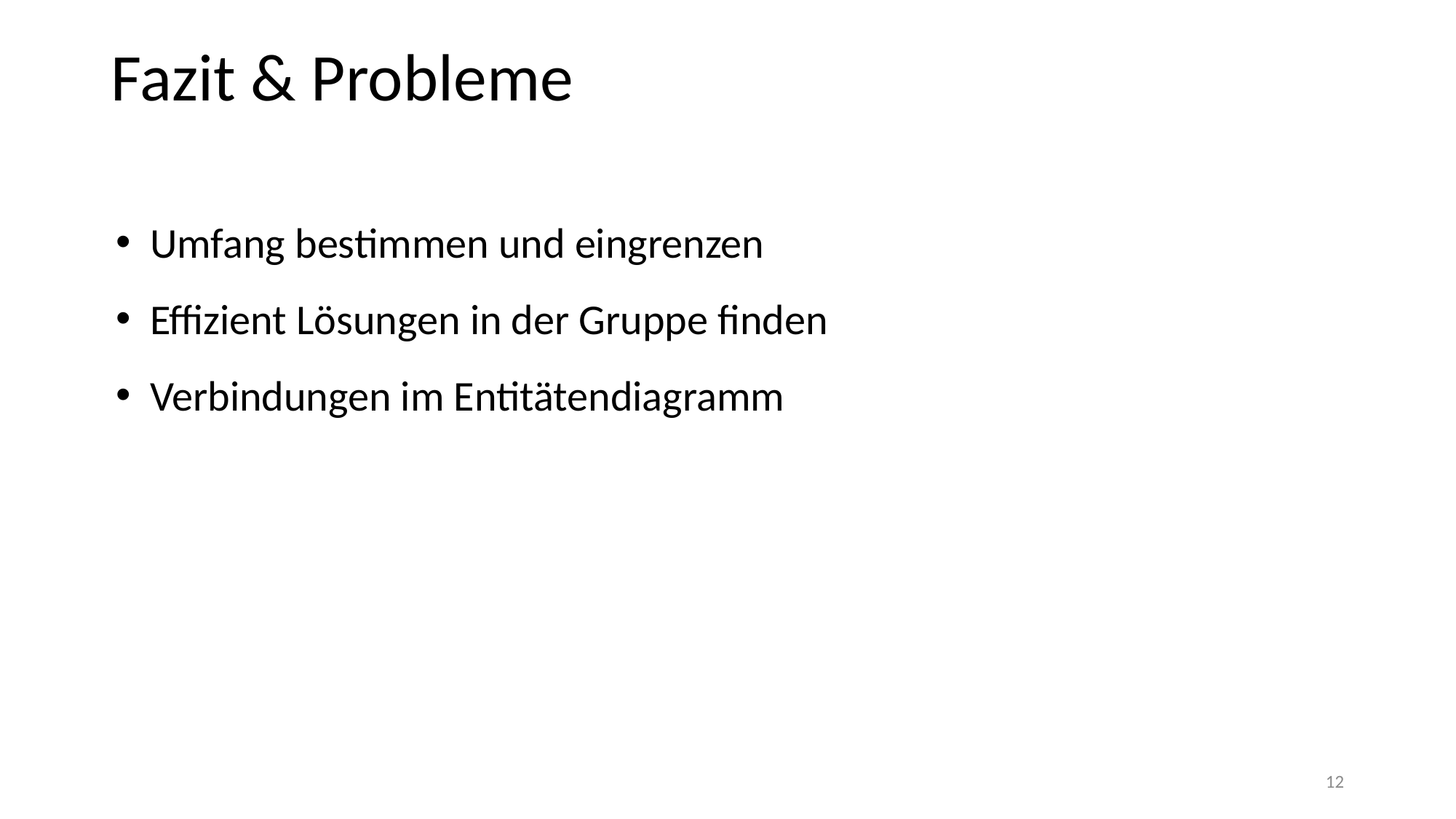

# Fazit & Probleme
Umfang bestimmen und eingrenzen
Effizient Lösungen in der Gruppe finden
Verbindungen im Entitätendiagramm
12